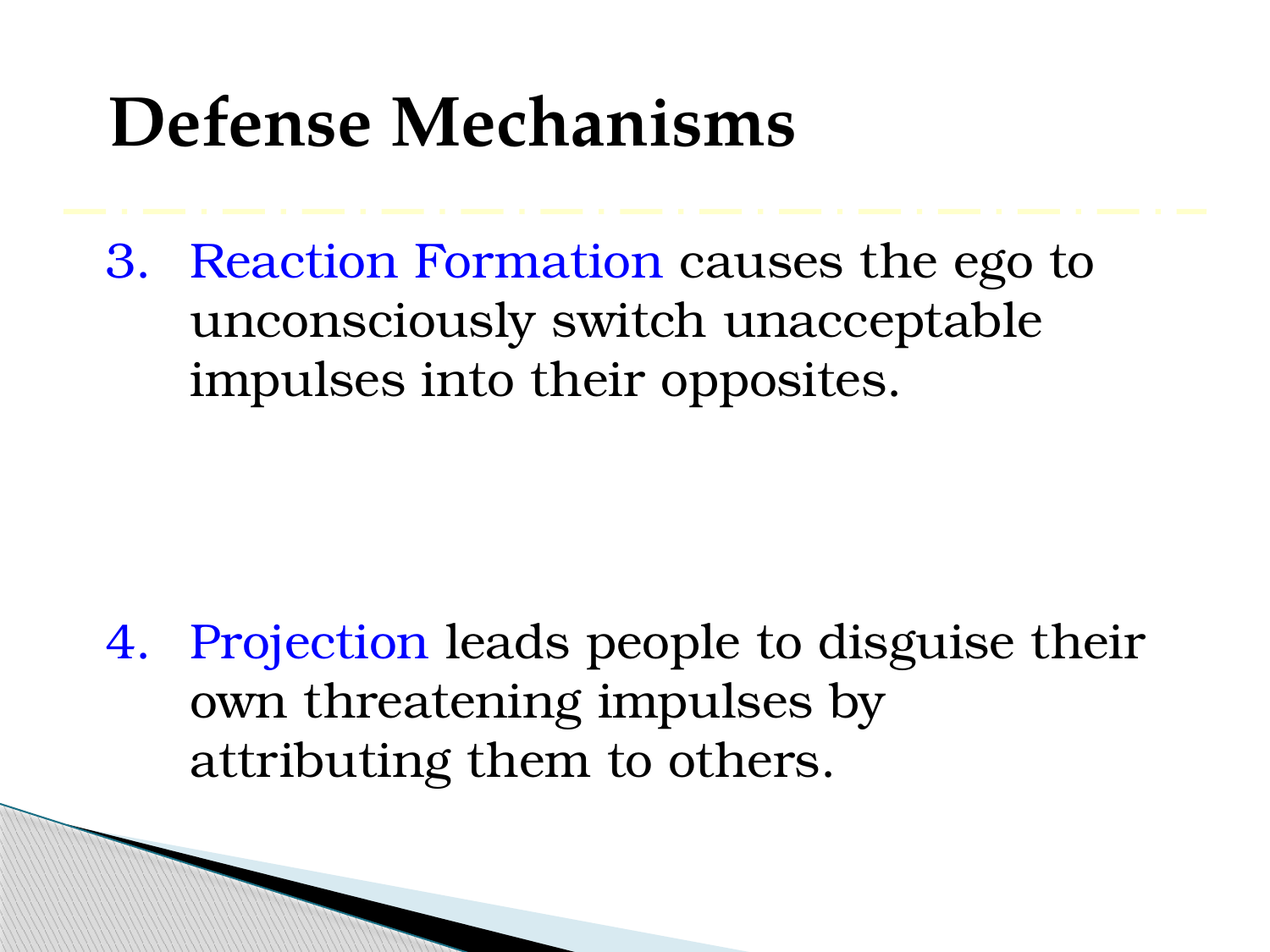

# Defense Mechanisms
3.	Reaction Formation causes the ego to unconsciously switch unacceptable impulses into their opposites.
4.	Projection leads people to disguise their own threatening impulses by attributing them to others.